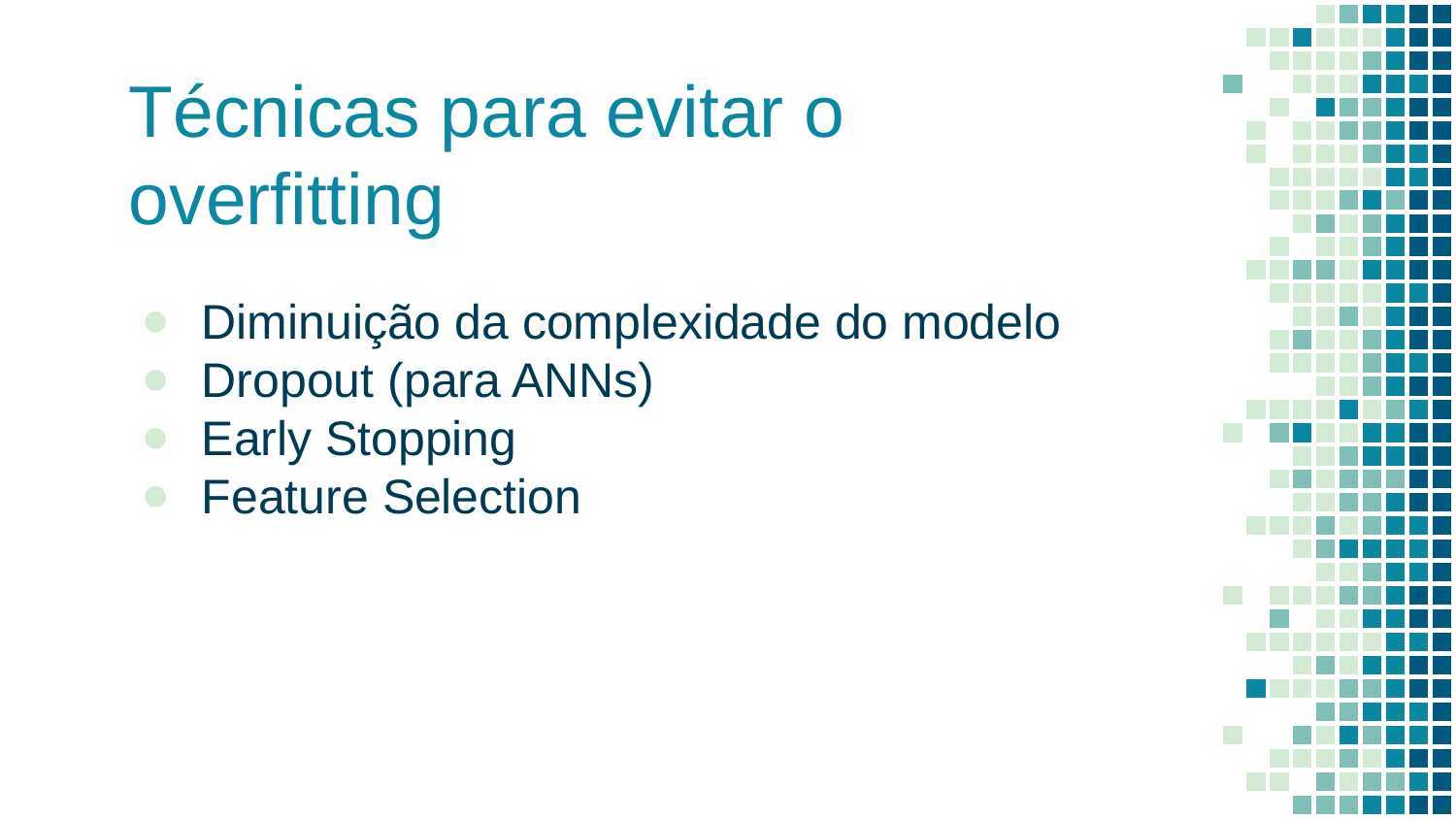

# Técnicas para evitar o overfitting
Diminuição da complexidade do modelo
Dropout (para ANNs)
Early Stopping
Feature Selection